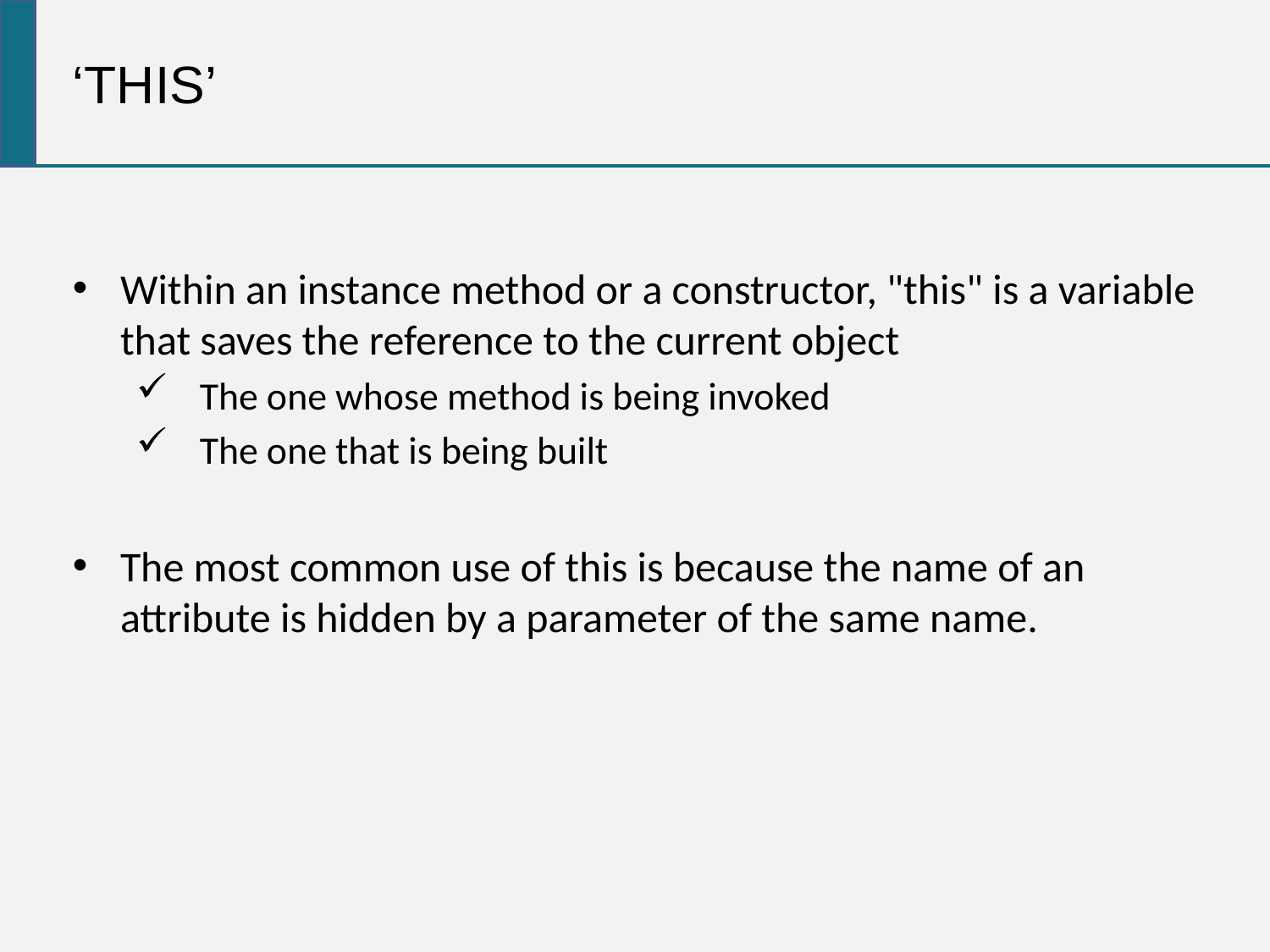

‘this’

Within an instance method or a constructor, "this" is a variable that saves the reference to the current object
The one whose method is being invoked
The one that is being built

The most common use of this is because the name of an attribute is hidden by a parameter of the same name.